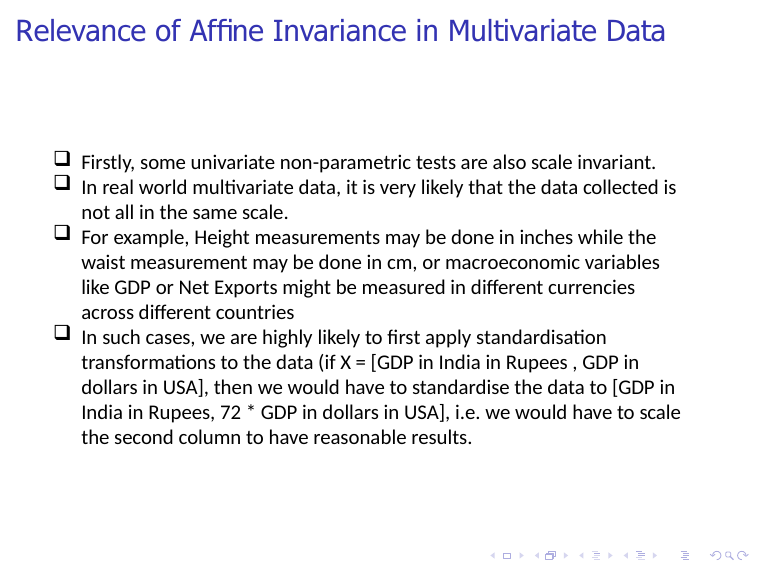

# Relevance of Affine Invariance in Multivariate Data
Firstly, some univariate non-parametric tests are also scale invariant.
In real world multivariate data, it is very likely that the data collected is not all in the same scale.
For example, Height measurements may be done in inches while the waist measurement may be done in cm, or macroeconomic variables like GDP or Net Exports might be measured in different currencies across different countries
In such cases, we are highly likely to first apply standardisation transformations to the data (if X = [GDP in India in Rupees , GDP in dollars in USA], then we would have to standardise the data to [GDP in India in Rupees, 72 * GDP in dollars in USA], i.e. we would have to scale the second column to have reasonable results.